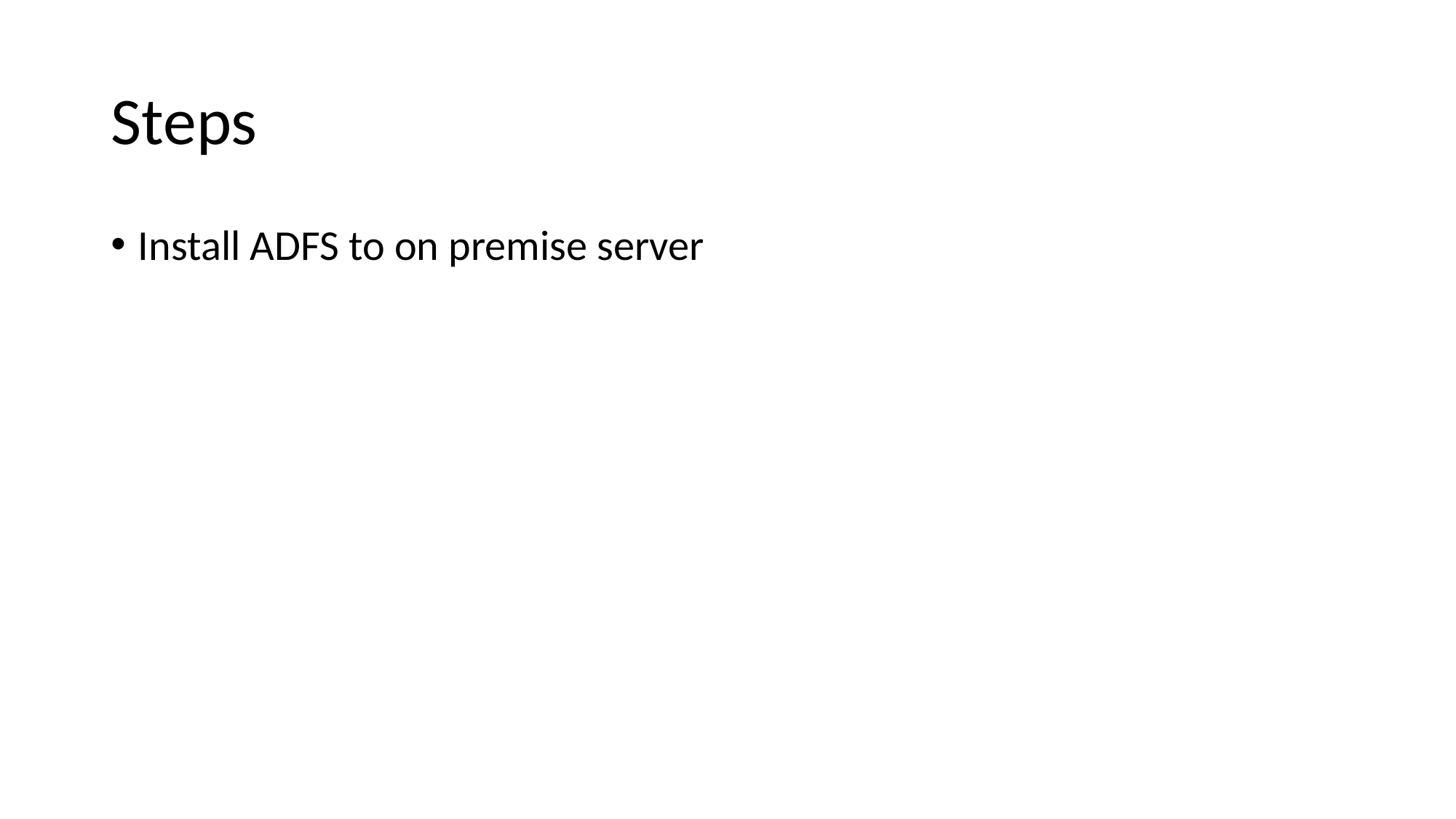

# Steps
Install ADFS to on premise server